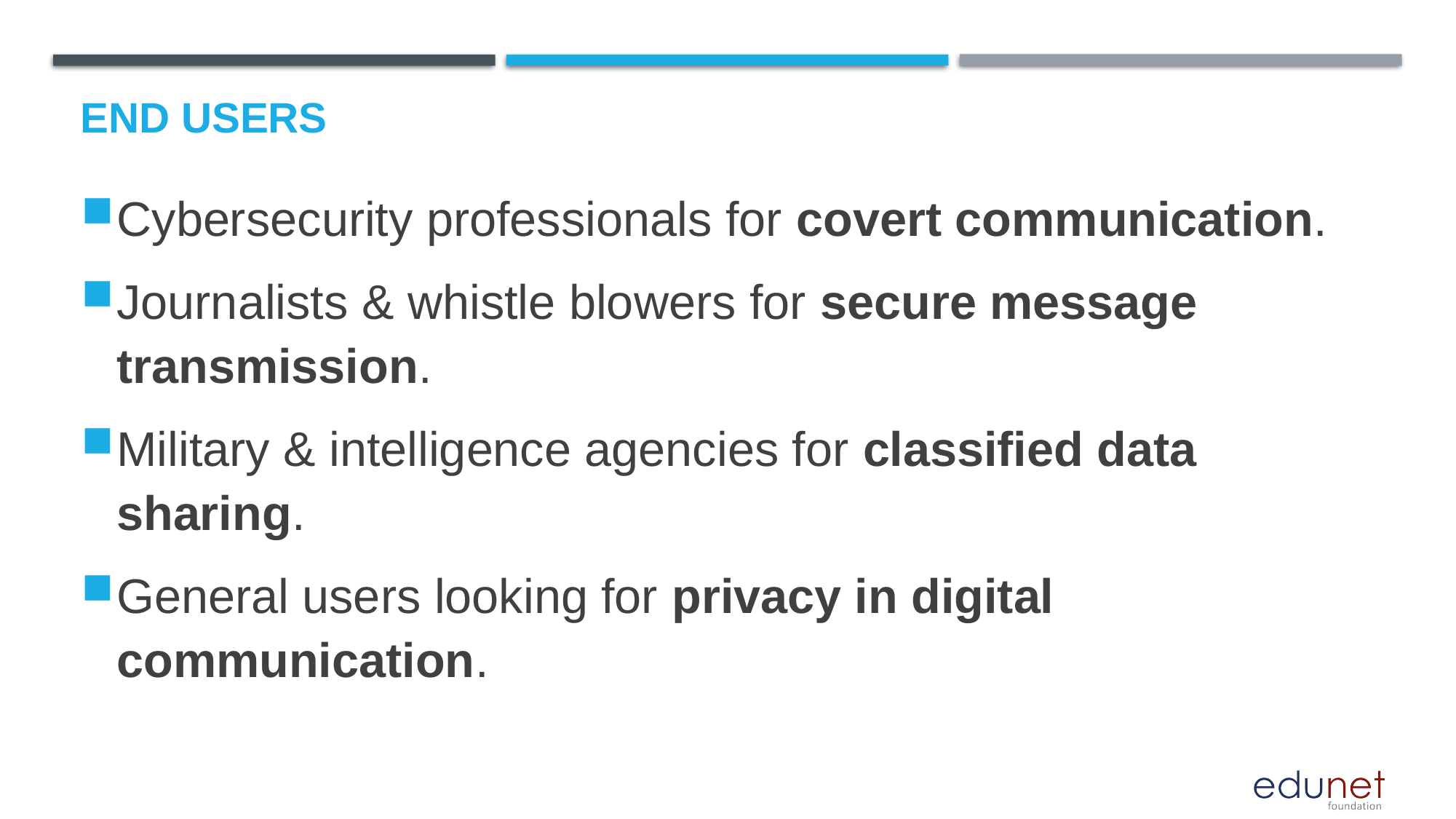

# End users
Cybersecurity professionals for covert communication.
Journalists & whistle blowers for secure message transmission.
Military & intelligence agencies for classified data sharing.
General users looking for privacy in digital communication.